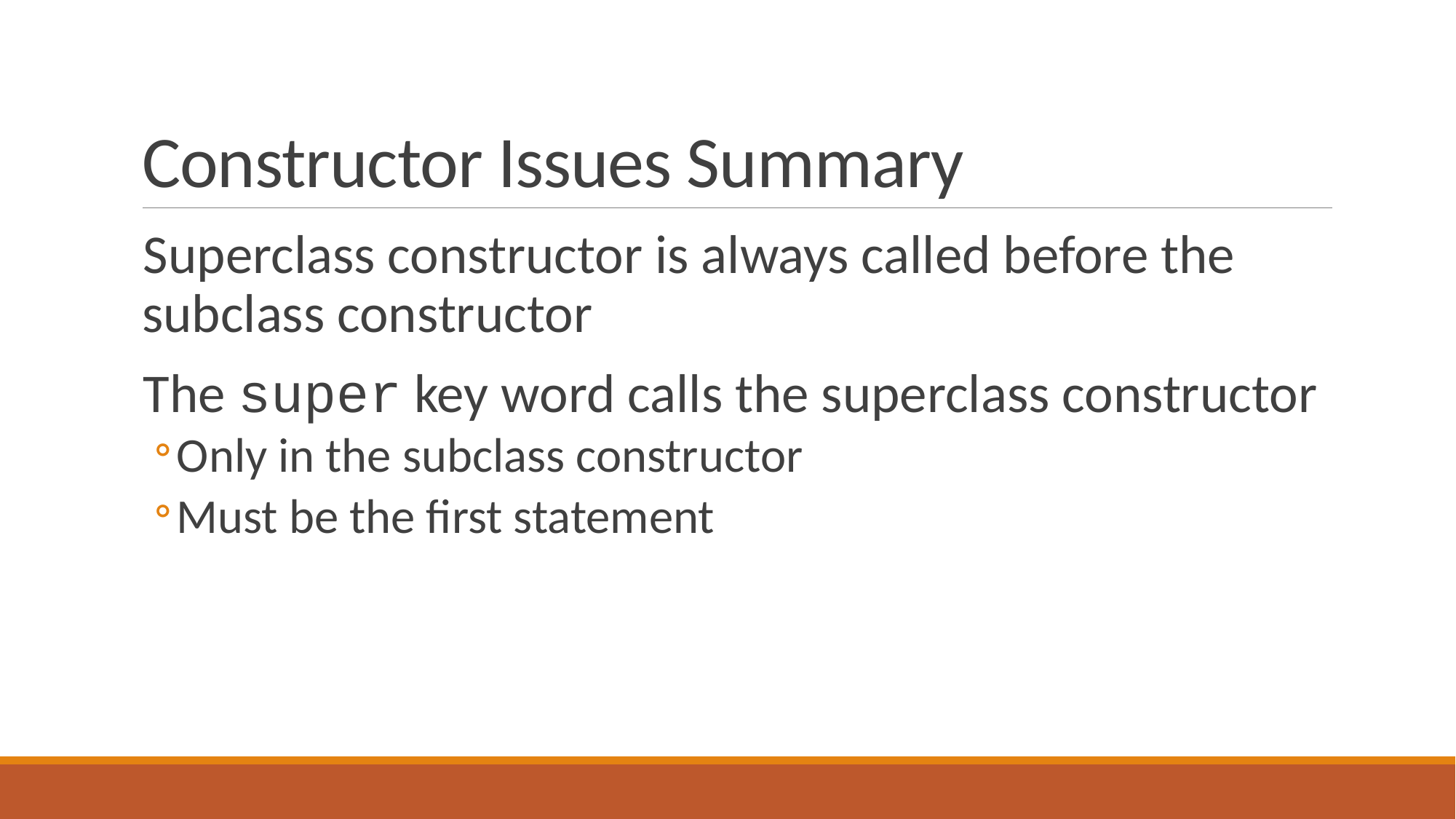

# Constructor Issues Summary
Superclass constructor is always called before the subclass constructor
The super key word calls the superclass constructor
Only in the subclass constructor
Must be the first statement